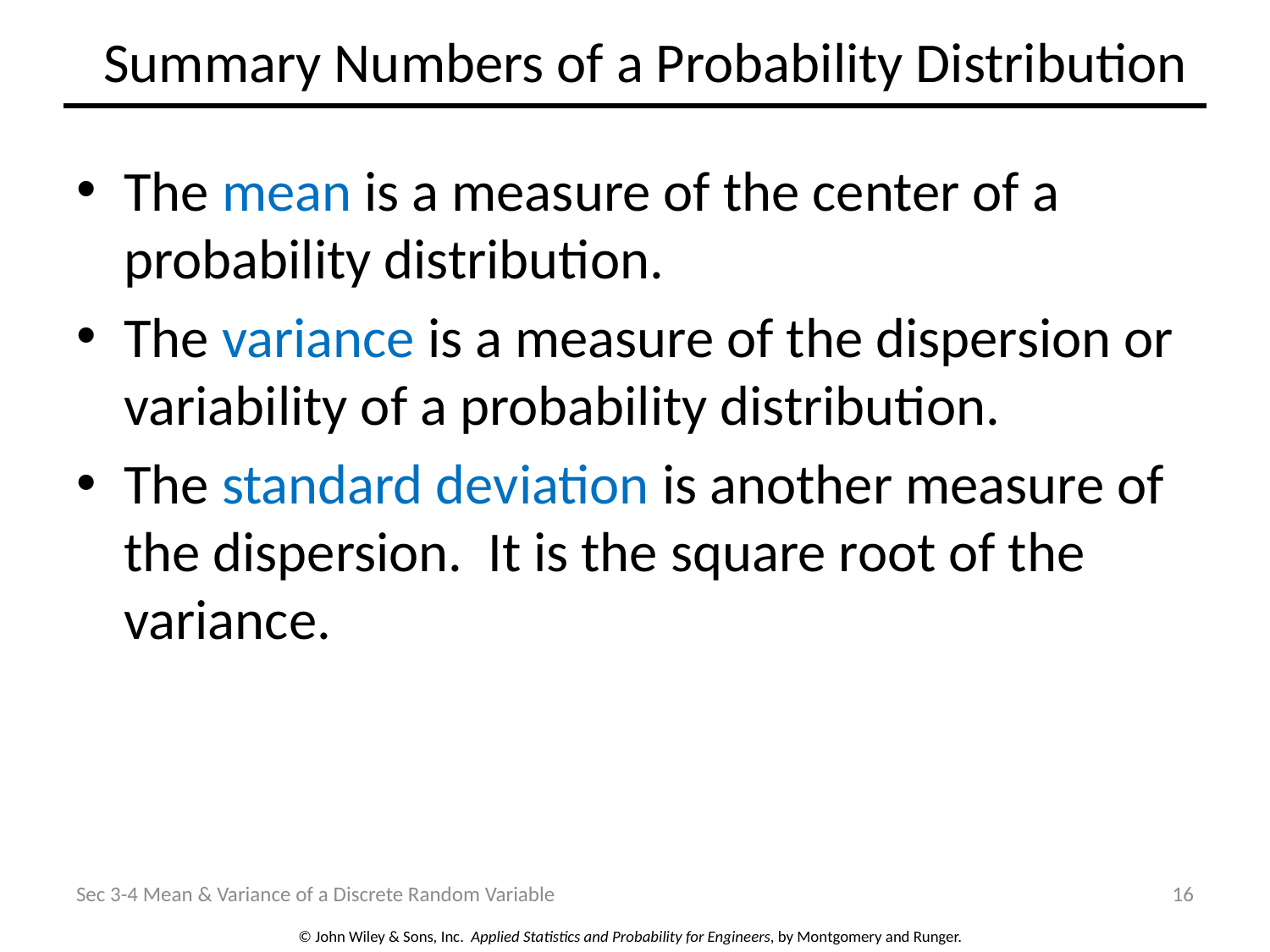

# Summary Numbers of a Probability Distribution
The mean is a measure of the center of a probability distribution.
The variance is a measure of the dispersion or variability of a probability distribution.
The standard deviation is another measure of the dispersion.  It is the square root of the variance.
Sec 3-4 Mean & Variance of a Discrete Random Variable
16